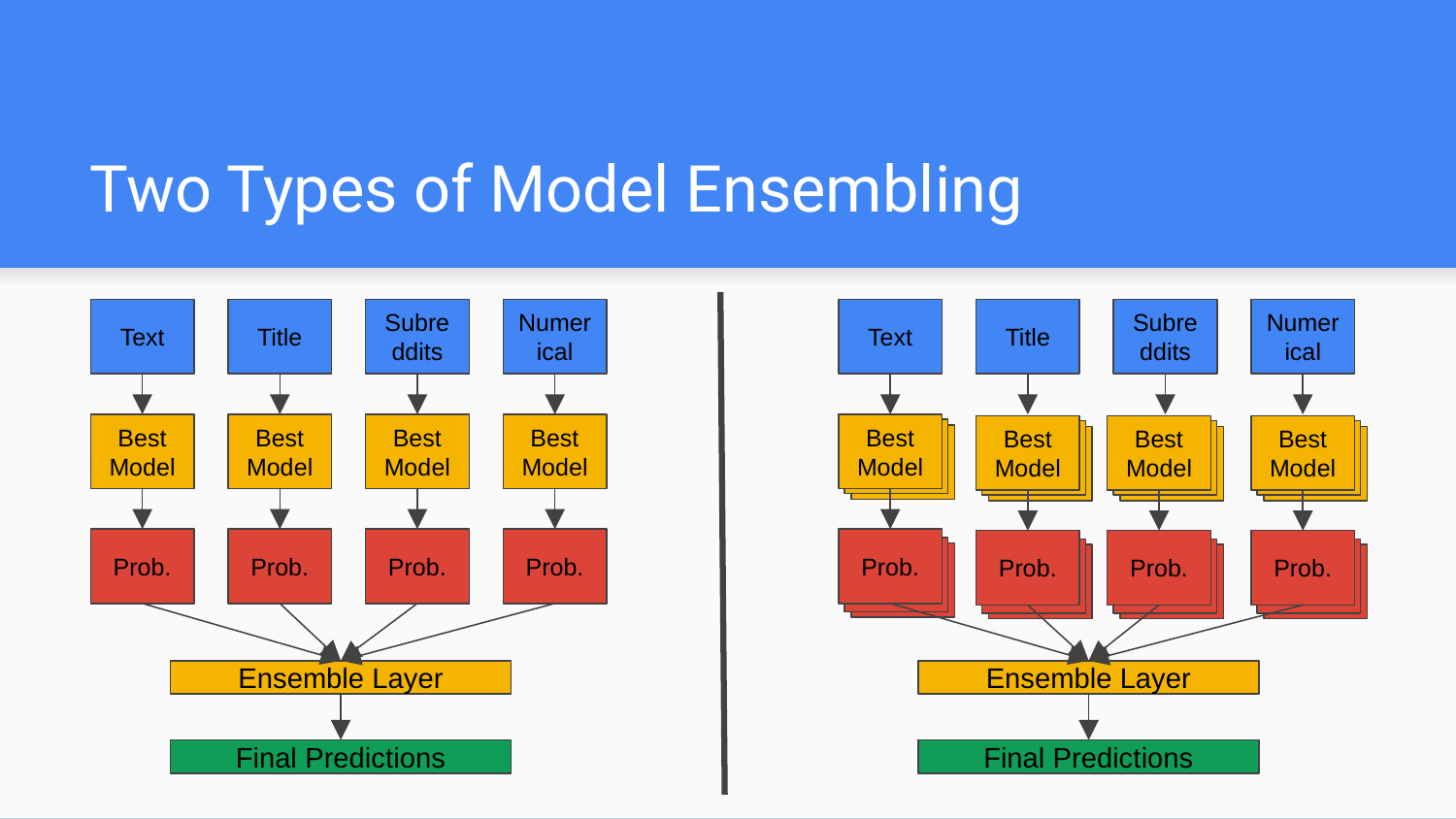

# Two Types of Model Ensembling
Text
Title
Subreddits
Numerical
Text
Title
Subreddits
Numerical
Best Model
Best Model
Best Model
Best Model
Best Model
Best Model
Best Model
Best Model
Best Model
Best Model
Best Model
Best Model
Best Model
Best Model
Best Model
Best Model
Prob.
Prob.
Prob.
Prob.
Prob.
Prob.
Prob.
Prob.
Prob.
Prob.
Prob.
Prob.
Prob.
Prob.
Prob.
Prob.
Ensemble Layer
Ensemble Layer
Final Predictions
Final Predictions